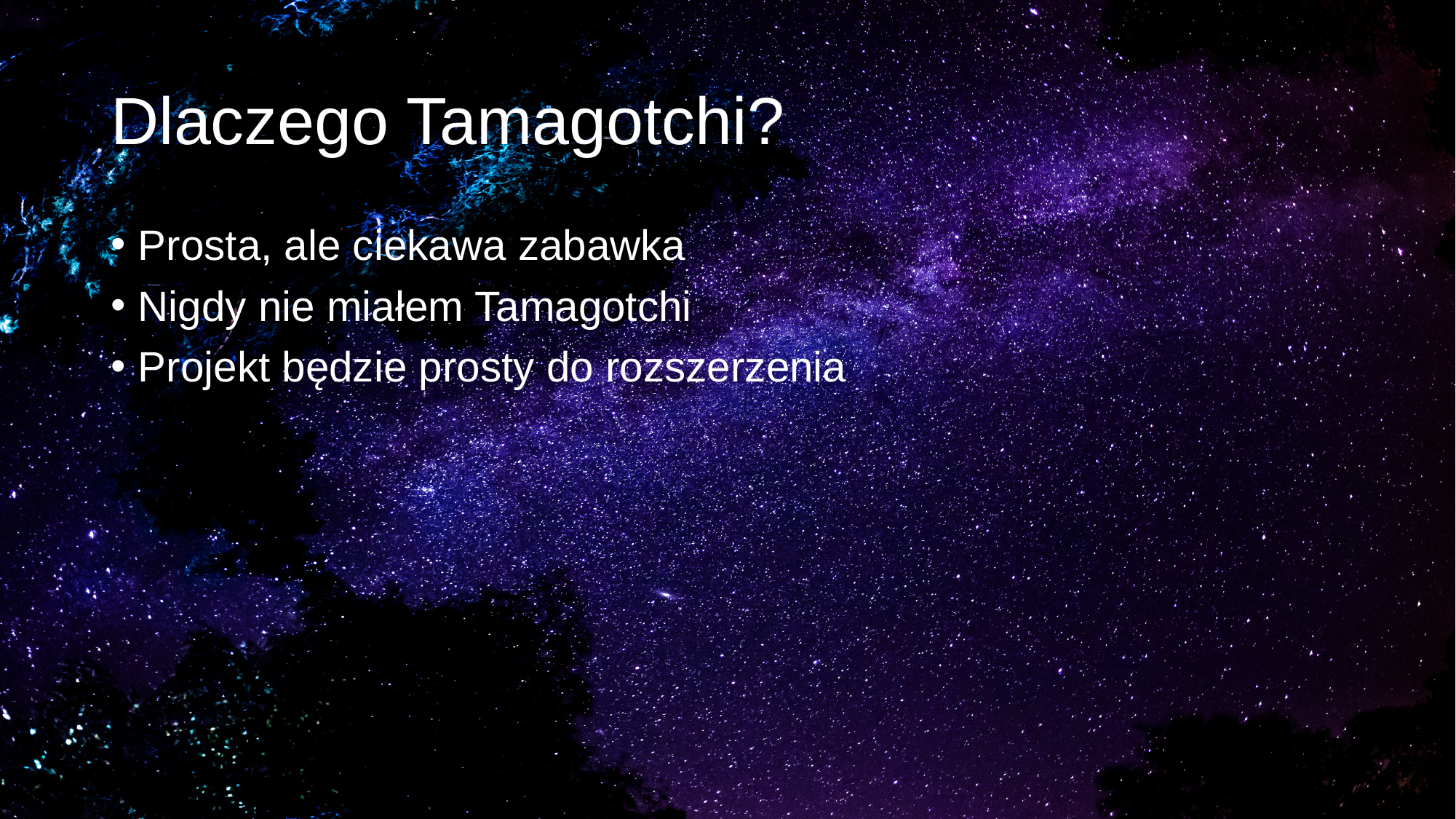

# Dlaczego Tamagotchi?
Prosta, ale ciekawa zabawka
Nigdy nie miałem Tamagotchi
Projekt będzie prosty do rozszerzenia